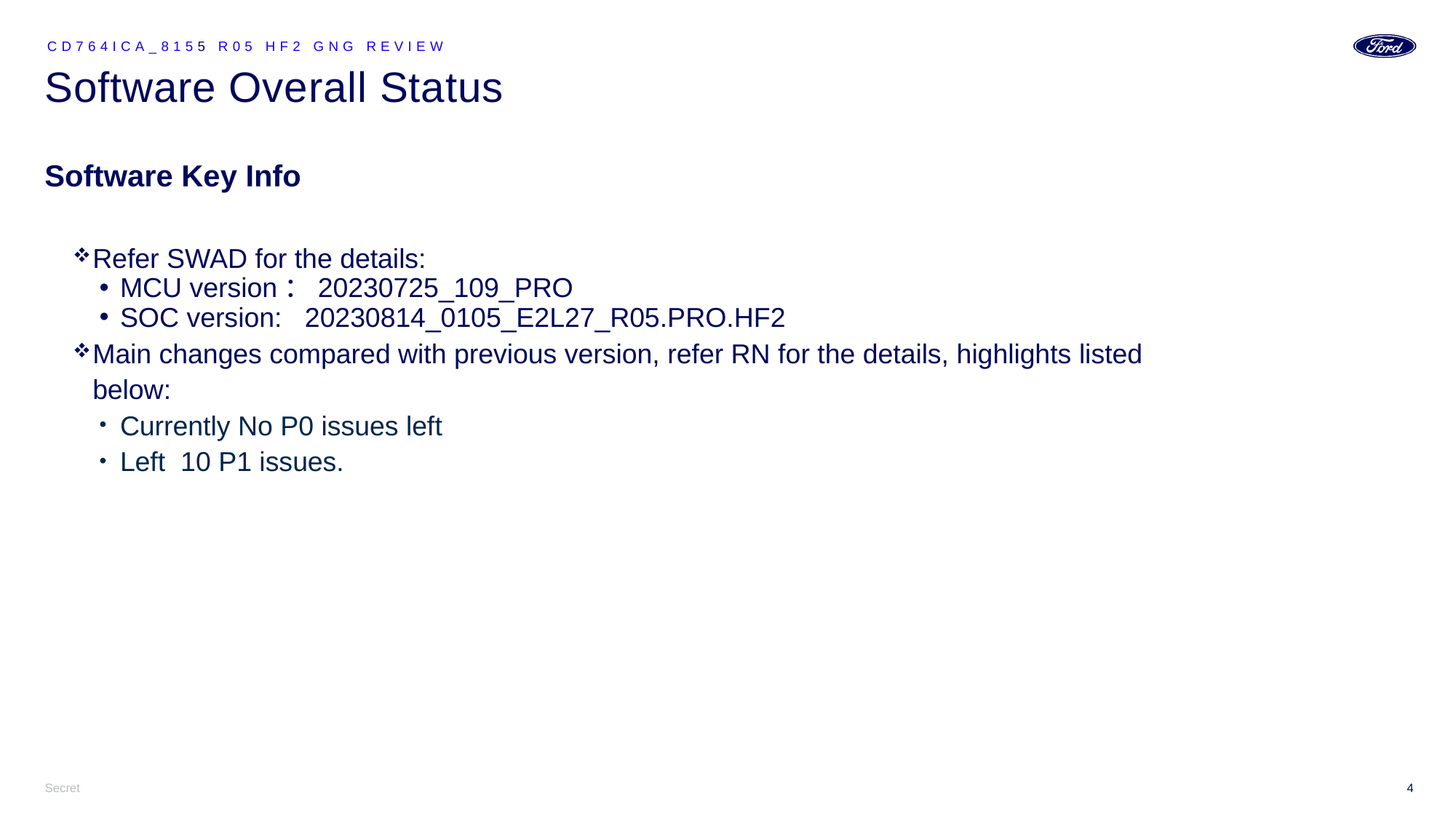

CD764ICA_8155 R05 HF2 GNG Review
# Software Overall Status
Software Key Info

Refer SWAD for the details:
MCU version：20230725_109_PRO
SOC version:   20230814_0105_E2L27_R05.PRO.HF2
Main changes compared with previous version, refer RN for the details, highlights listed below:
Currently No P0 issues left
Left  10 P1 issues.

4
4